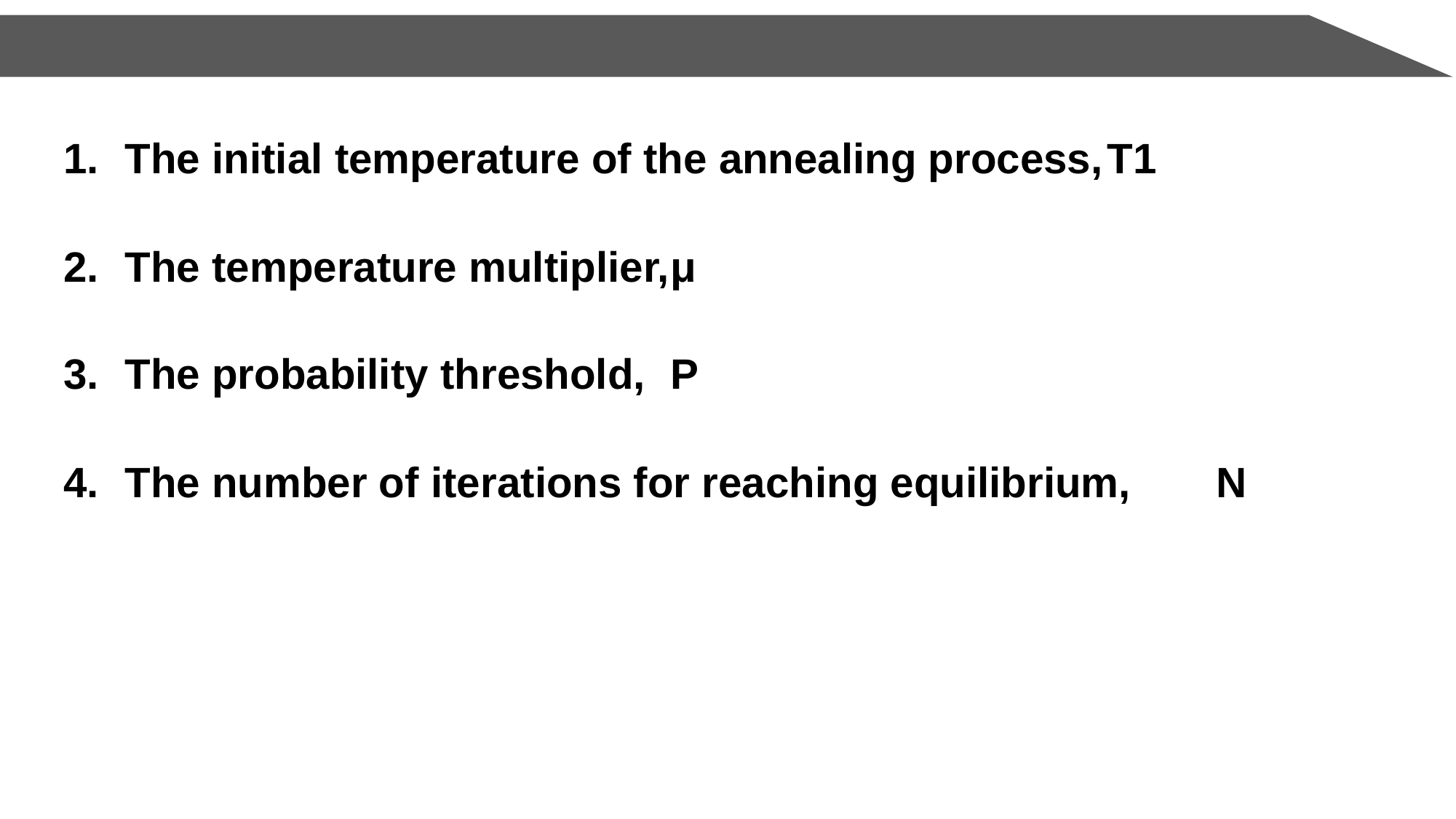

Parameters of the Algorithm
The initial temperature of the annealing process,	T1

The temperature multiplier,	μ

The probability threshold,	P

The number of iterations for reaching equilibrium,	N